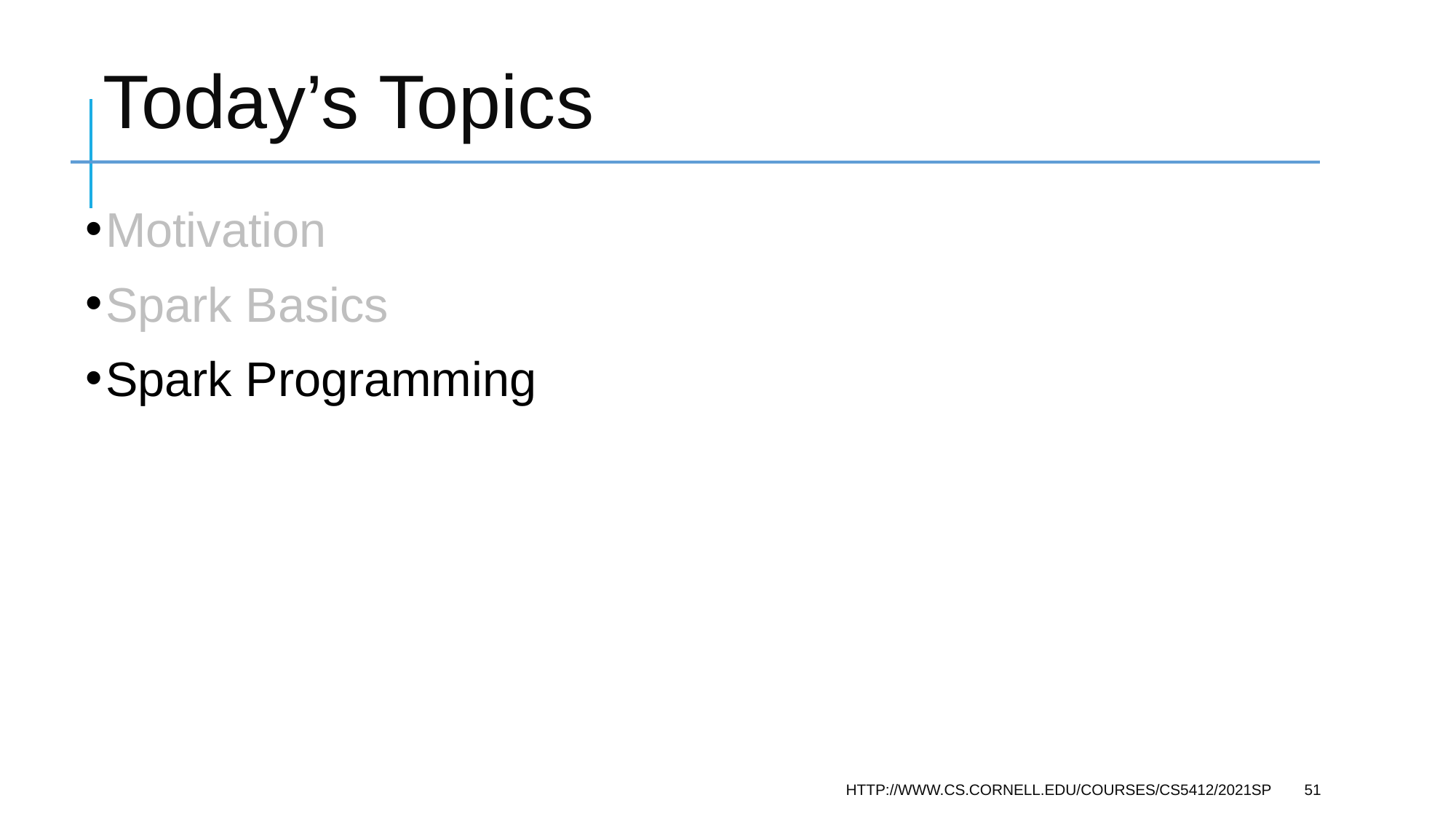

# Today’s Topics

Motivation
Spark Basics
Spark Programming

HTTP://WWW.CS.CORNELL.EDU/COURSES/CS5412/2021SP
51